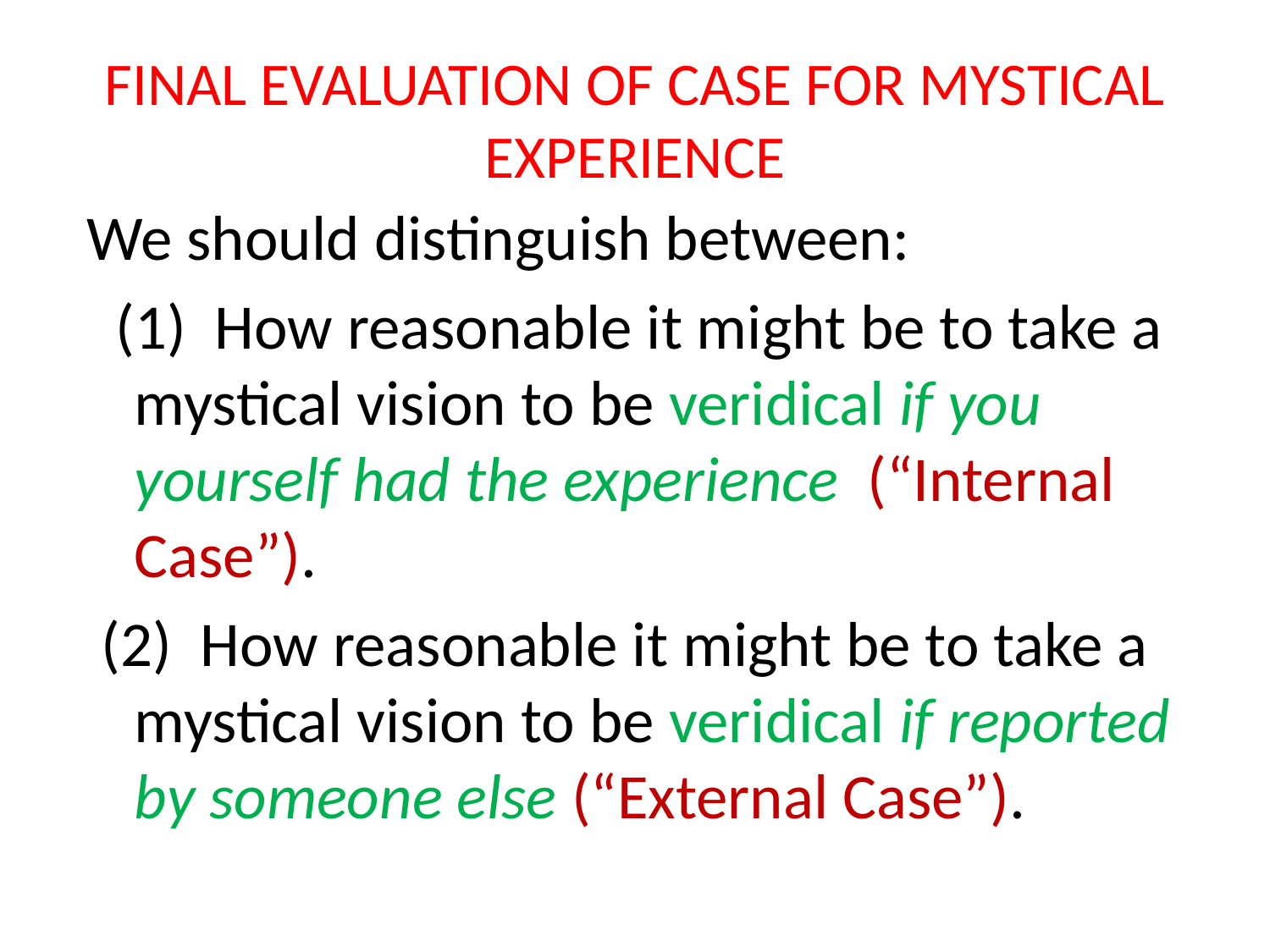

# FINAL EVALUATION OF CASE FOR MYSTICAL EXPERIENCE
We should distinguish between:
  (1)  How reasonable it might be to take a mystical vision to be veridical if you yourself had the experience  (“Internal Case”).
 (2)  How reasonable it might be to take a mystical vision to be veridical if reported by someone else (“External Case”).